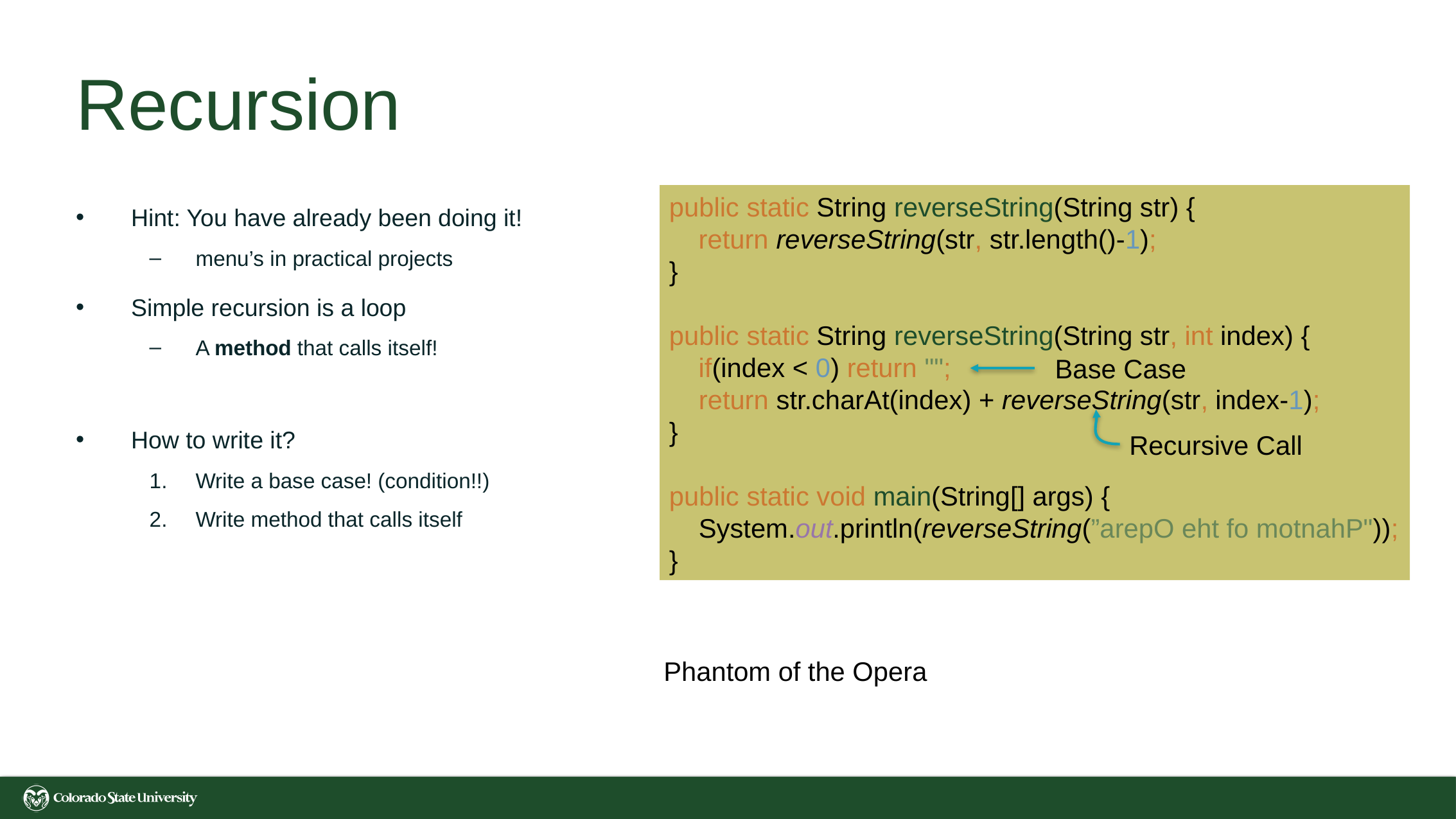

# Recursion
public static String reverseString(String str) {
    return reverseString(str, str.length()-1);
}
public static String reverseString(String str, int index) {
    if(index < 0) return "";
    return str.charAt(index) + reverseString(str, index-1);
}
public static void main(String[] args) {
    System.out.println(reverseString(”arepO eht fo motnahP"));
}
Hint: You have already been doing it!
menu’s in practical projects
Simple recursion is a loop
A method that calls itself!
Base Case
How to write it?
Write a base case! (condition!!)
Write method that calls itself
Recursive Call
Phantom of the Opera